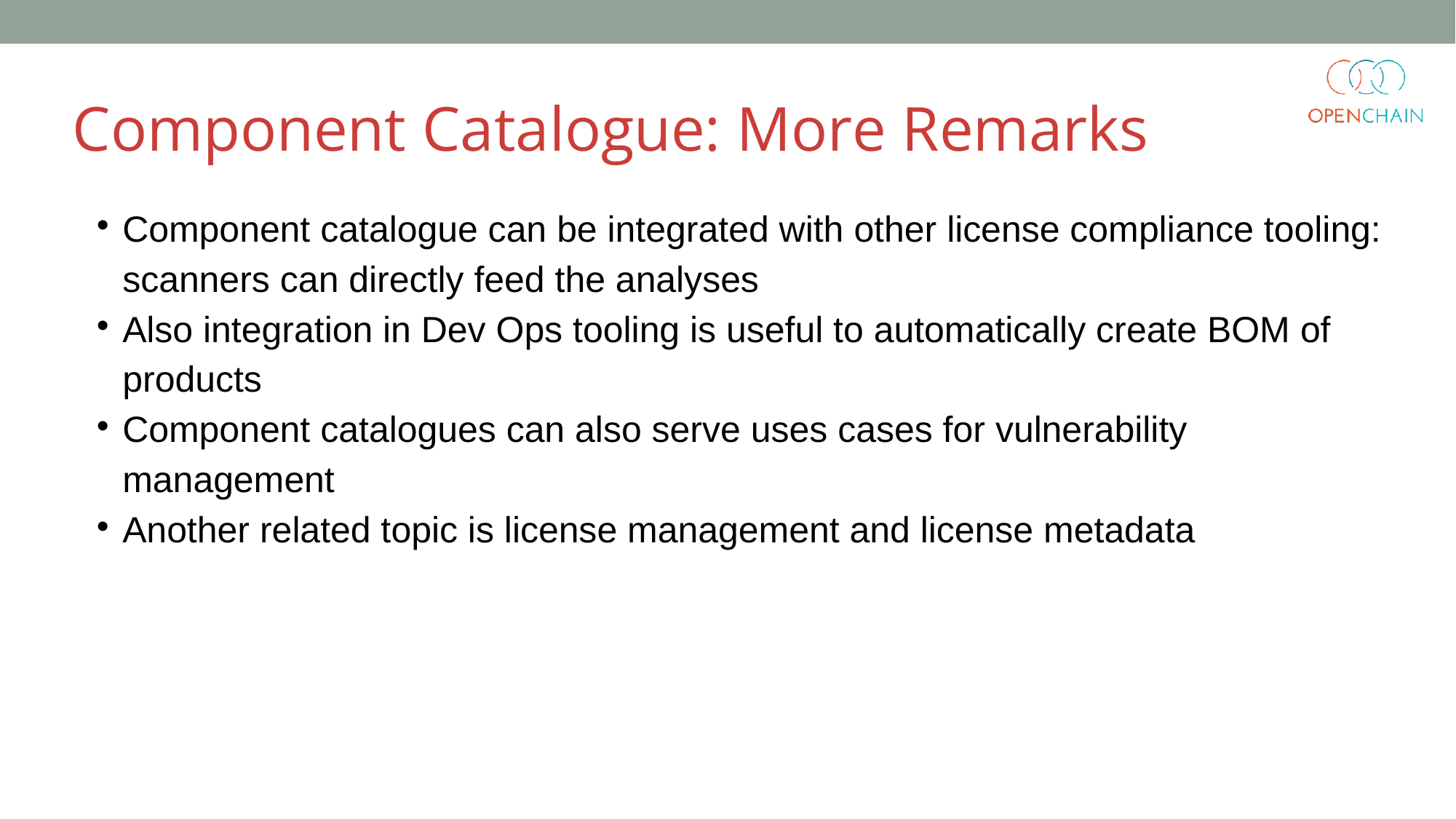

Component Catalogue: More Remarks
Component catalogue can be integrated with other license compliance tooling: scanners can directly feed the analyses
Also integration in Dev Ops tooling is useful to automatically create BOM of products
Component catalogues can also serve uses cases for vulnerability management
Another related topic is license management and license metadata